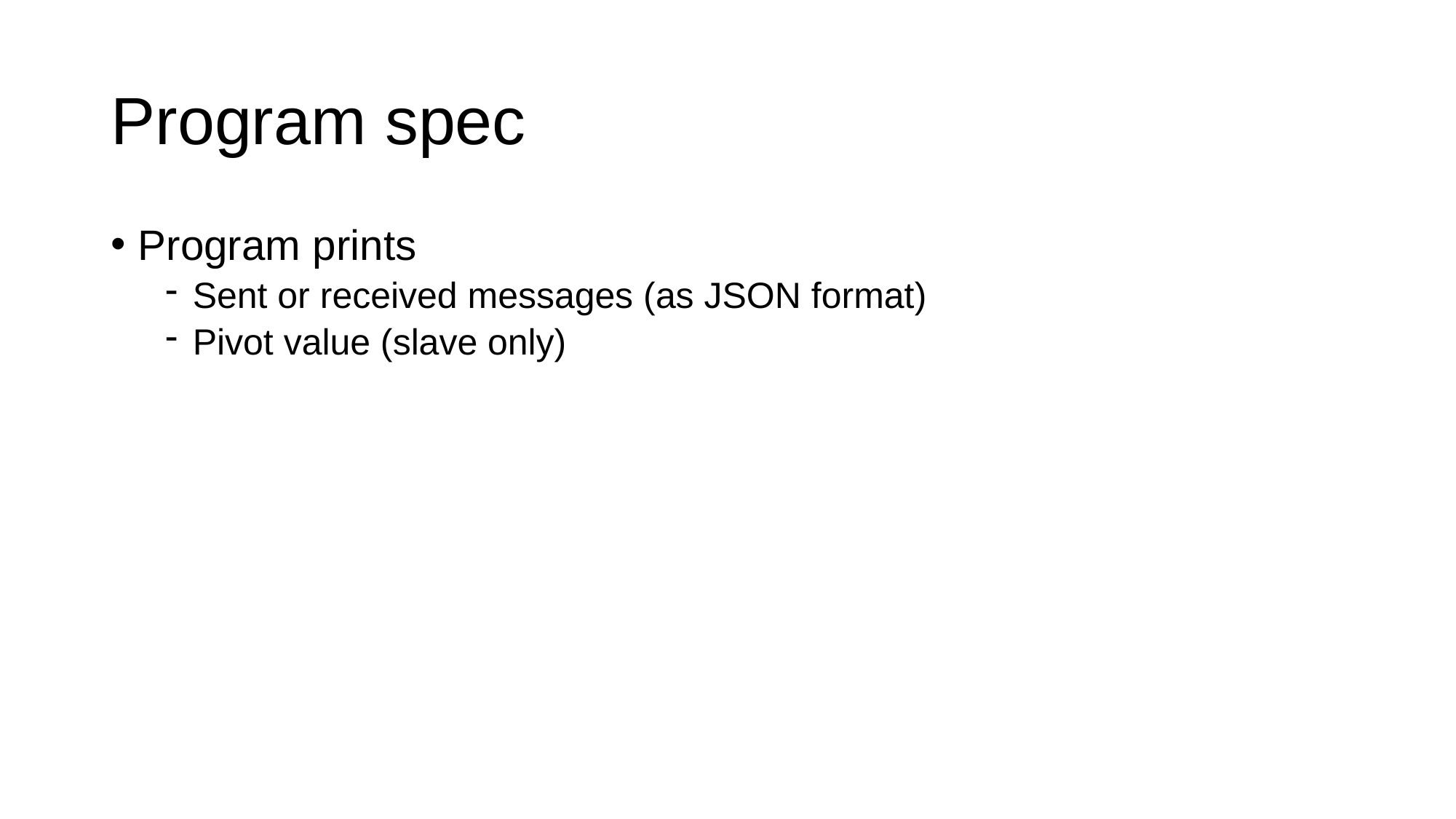

# Program spec
Program prints
Sent or received messages (as JSON format)
Pivot value (slave only)